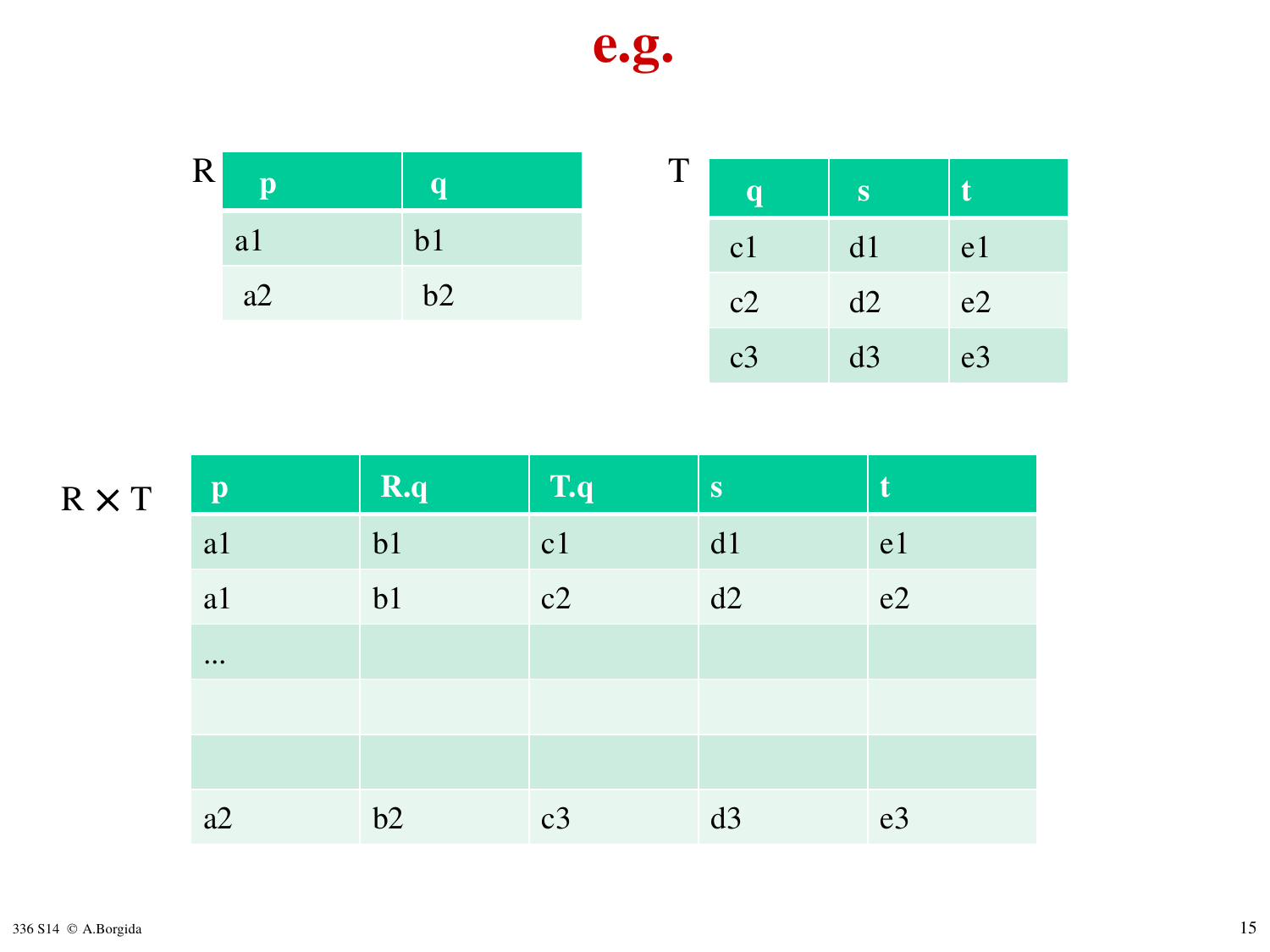

e.g.
R
T
| p | q |
| --- | --- |
| a1 | b1 |
| a2 | b2 |
| q | s | t |
| --- | --- | --- |
| c1 | d1 | e1 |
| c2 | d2 | e2 |
| c3 | d3 | e3 |
| p | R.q | T.q | s | t |
| --- | --- | --- | --- | --- |
| a1 | b1 | c1 | d1 | e1 |
| a1 | b1 | c2 | d2 | e2 |
| ... |  |  |  |  |
|  |  |  |  |  |
|  |  |  |  |  |
| a2 | b2 | c3 | d3 | e3 |
R × T